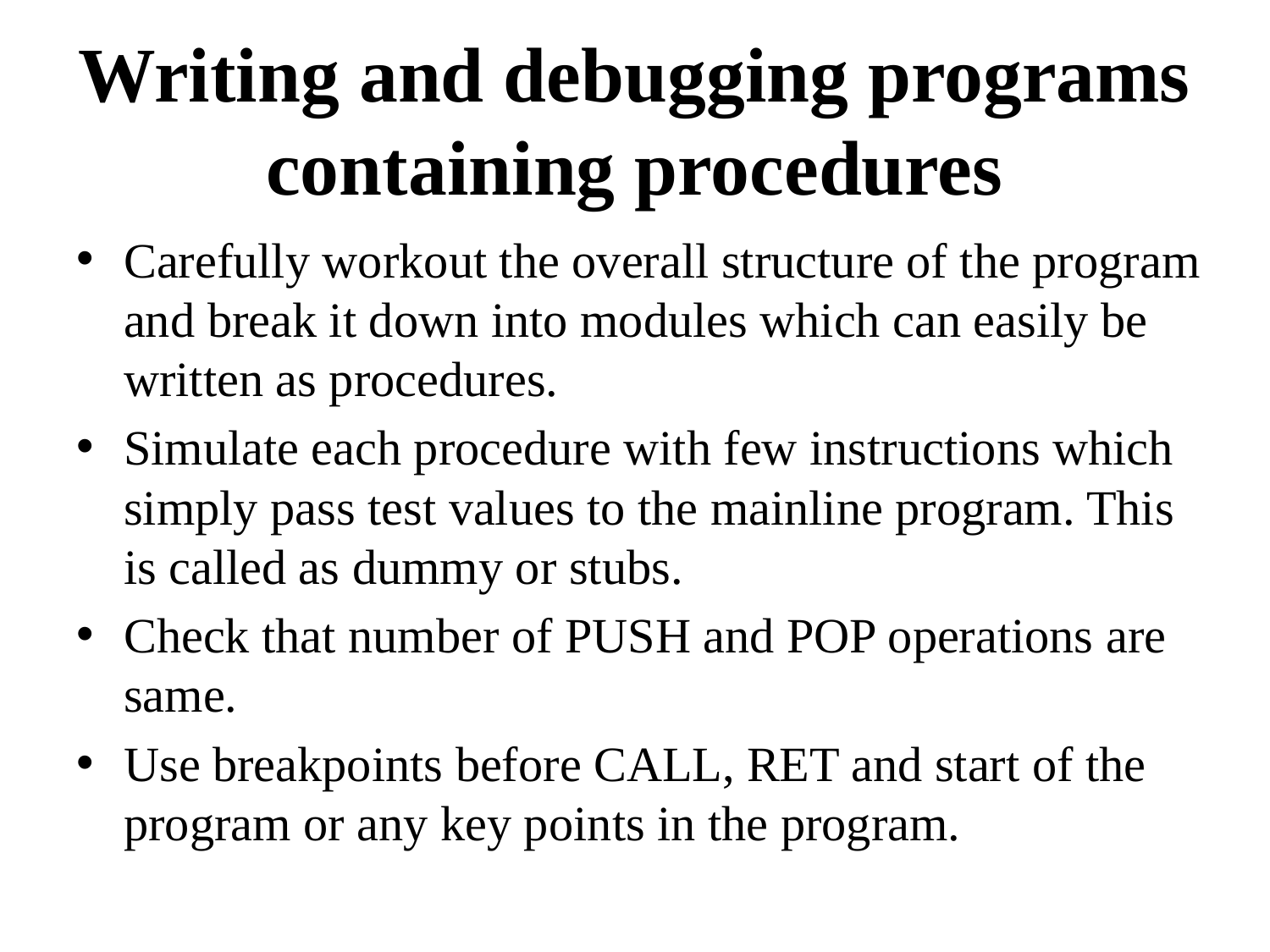

# Writing and debugging programs containing procedures
Carefully workout the overall structure of the program and break it down into modules which can easily be written as procedures.
Simulate each procedure with few instructions which simply pass test values to the mainline program. This is called as dummy or stubs.
Check that number of PUSH and POP operations are same.
Use breakpoints before CALL, RET and start of the program or any key points in the program.